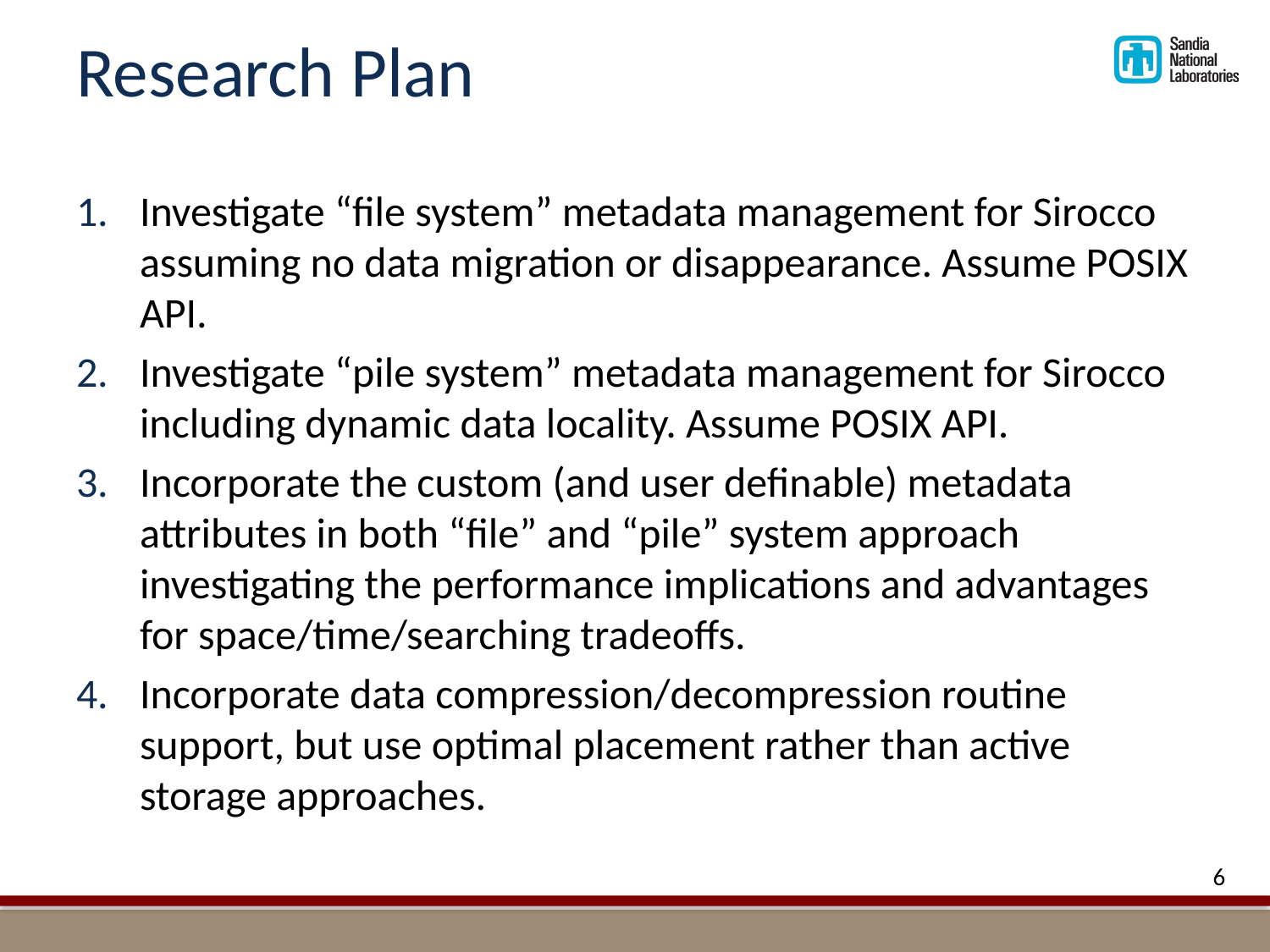

# Research Plan
Investigate “file system” metadata management for Sirocco assuming no data migration or disappearance. Assume POSIX API.
Investigate “pile system” metadata management for Sirocco including dynamic data locality. Assume POSIX API.
Incorporate the custom (and user definable) metadata attributes in both “file” and “pile” system approach investigating the performance implications and advantages for space/time/searching tradeoffs.
Incorporate data compression/decompression routine support, but use optimal placement rather than active storage approaches.
6